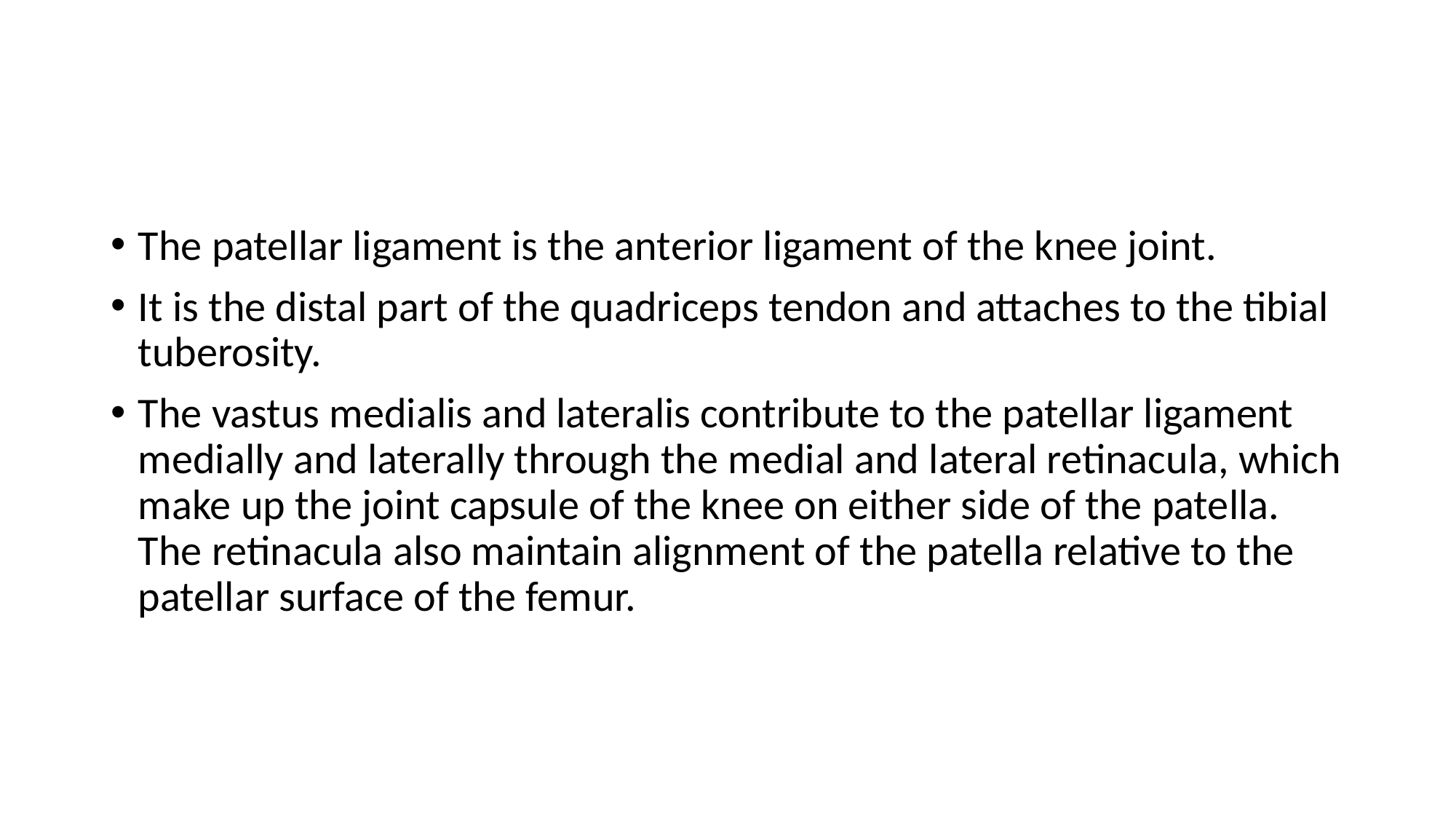

#
The patellar ligament is the anterior ligament of the knee joint.
It is the distal part of the quadriceps tendon and attaches to the tibial tuberosity.
The vastus medialis and lateralis contribute to the patellar ligament medially and laterally through the medial and lateral retinacula, which make up the joint capsule of the knee on either side of the patella. The retinacula also maintain alignment of the patella relative to the patellar surface of the femur.